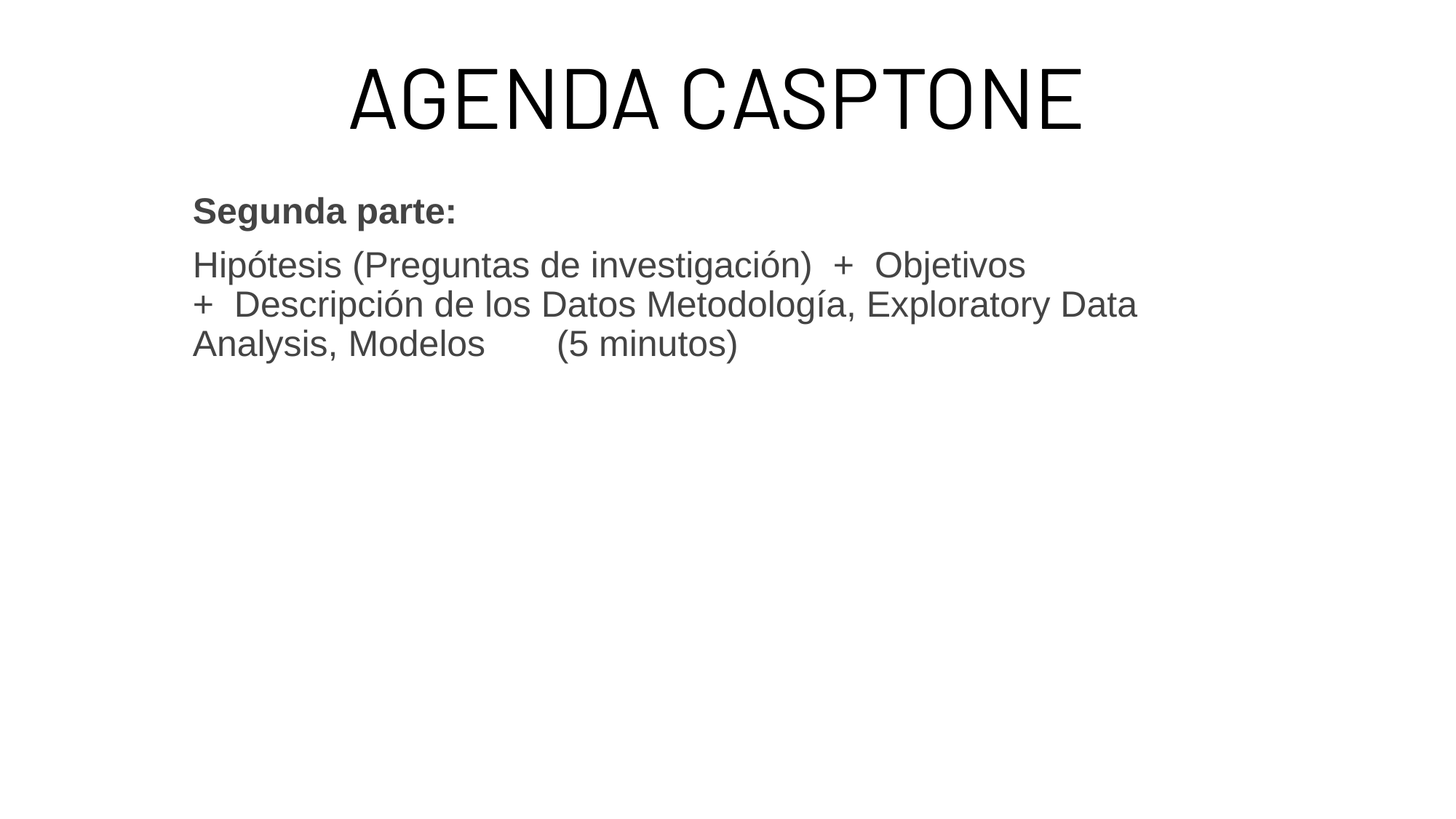

# AGENDA CASPTONE
Segunda parte:
Hipótesis (Preguntas de investigación)  +  Objetivos +  Descripción de los Datos Metodología, Exploratory Data Analysis, Modelos       (5 minutos)